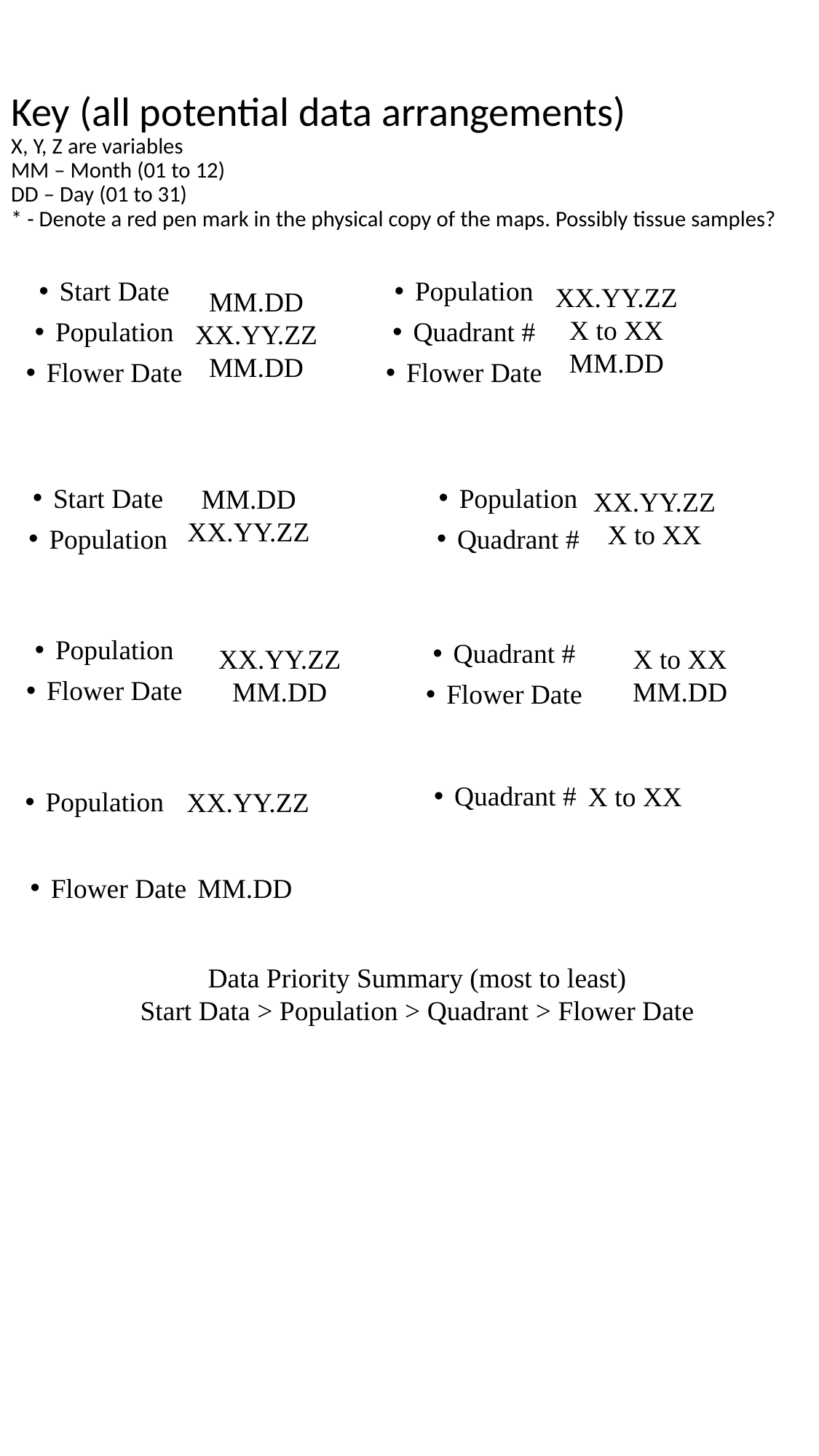

# Key (all potential data arrangements) X, Y, Z are variables MM – Month (01 to 12) DD – Day (01 to 31) * - Denote a red pen mark in the physical copy of the maps. Possibly tissue samples?
Start Date
Population
Flower Date
Population
Quadrant #
Flower Date
XX.YY.ZZ
X to XX
MM.DD
MM.DD
XX.YY.ZZ
MM.DD
MM.DD
XX.YY.ZZ
Start Date
Population
Population
Quadrant #
XX.YY.ZZ
X to XX
Population
Flower Date
Quadrant #
Flower Date
XX.YY.ZZ
MM.DD
X to XX
MM.DD
X to XX
Quadrant #
XX.YY.ZZ
Population
MM.DD
Flower Date
Data Priority Summary (most to least)
Start Data > Population > Quadrant > Flower Date